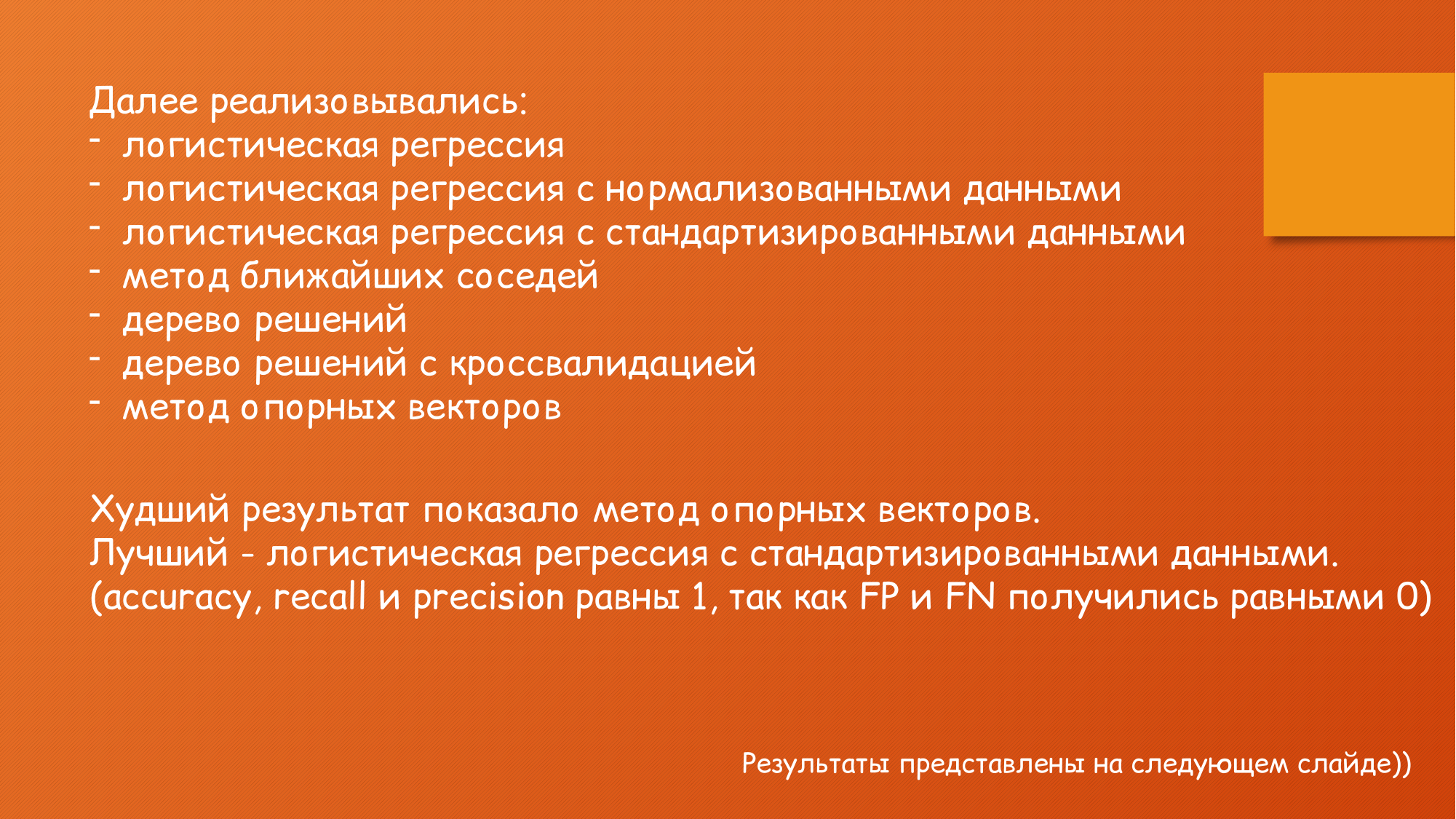

Далее реализовывались:
логистическая регрессия
логистическая регрессия с нормализованными данными
логистическая регрессия с стандартизированными данными
метод ближайших соседей
дерево решений
дерево решений с кроссвалидацией
метод опорных векторов

Худший результат показало метод опорных векторов.
Лучший - логистическая регрессия с стандартизированными данными.
(accuracy, recall и precision равны 1, так как FP и FN получились равными 0)

Результаты представлены на следующем слайде))